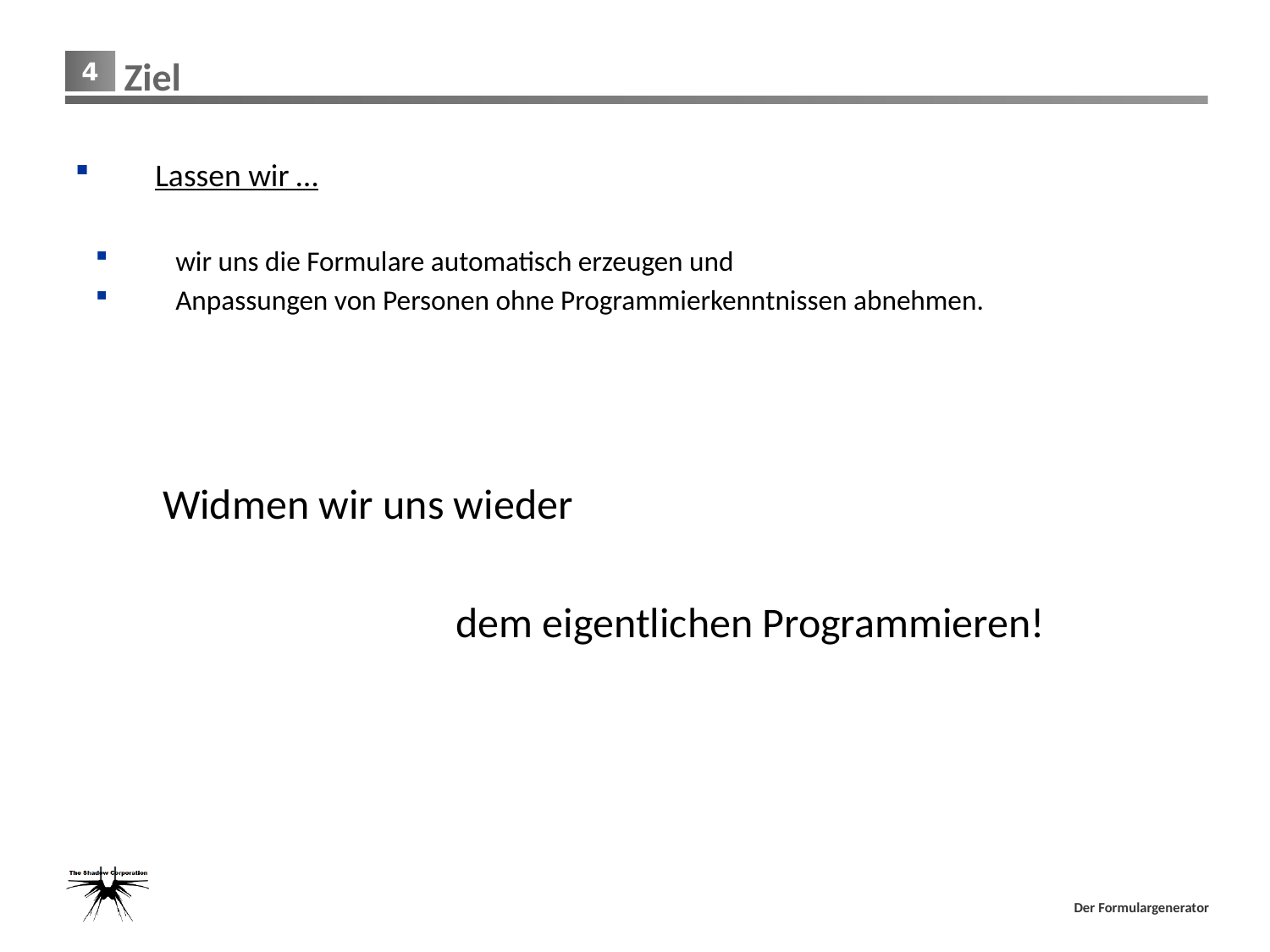

# Ziel

	Lassen wir …

	wir uns die Formulare automatisch erzeugen und
  	Anpassungen von Personen ohne Programmierkenntnissen abnehmen.

		Widmen wir uns wieder

						dem eigentlichen Programmieren!